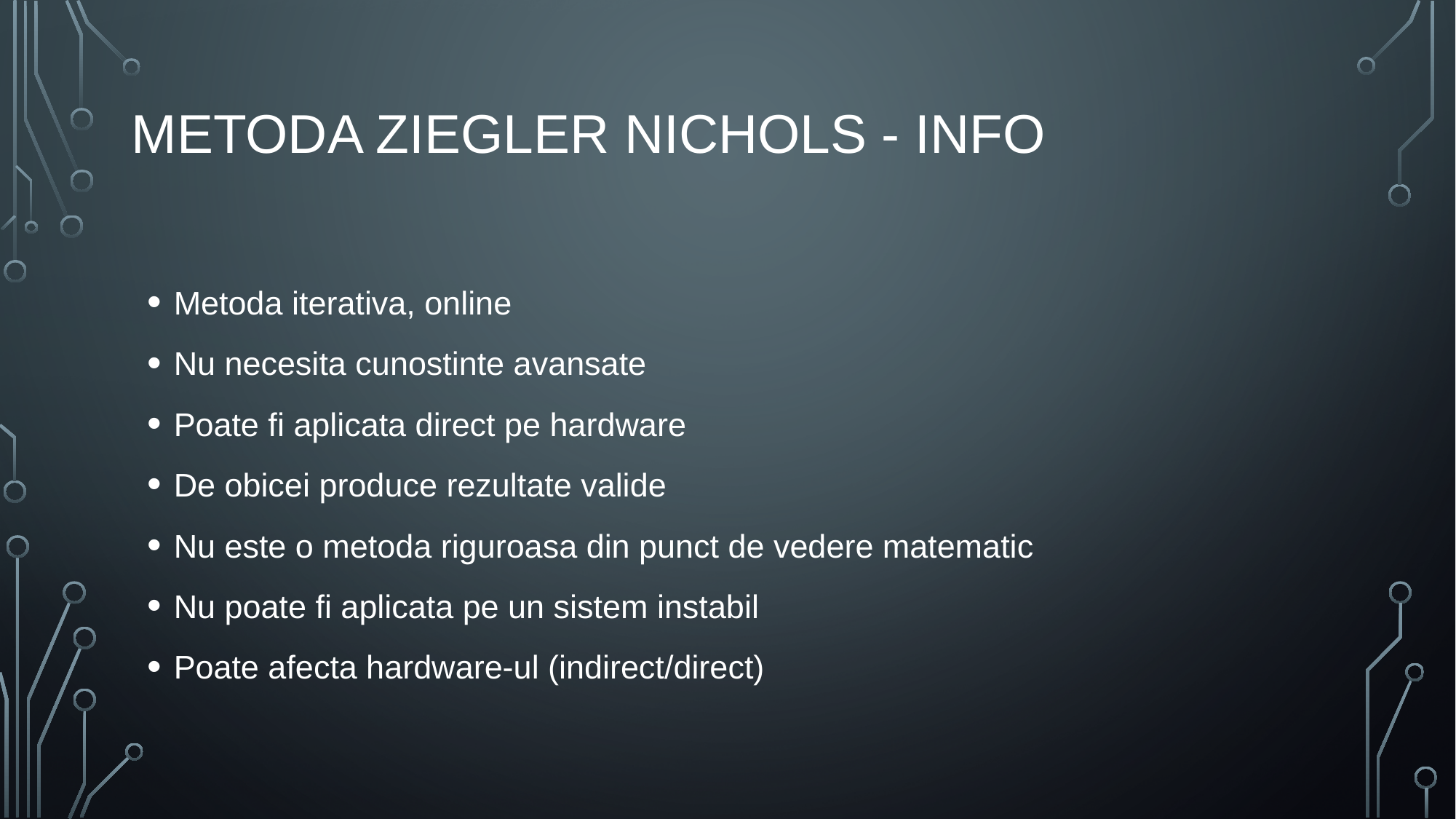

# metoda ziegler nichols - info
Metoda iterativa, online
Nu necesita cunostinte avansate
Poate fi aplicata direct pe hardware
De obicei produce rezultate valide
Nu este o metoda riguroasa din punct de vedere matematic
Nu poate fi aplicata pe un sistem instabil
Poate afecta hardware-ul (indirect/direct)